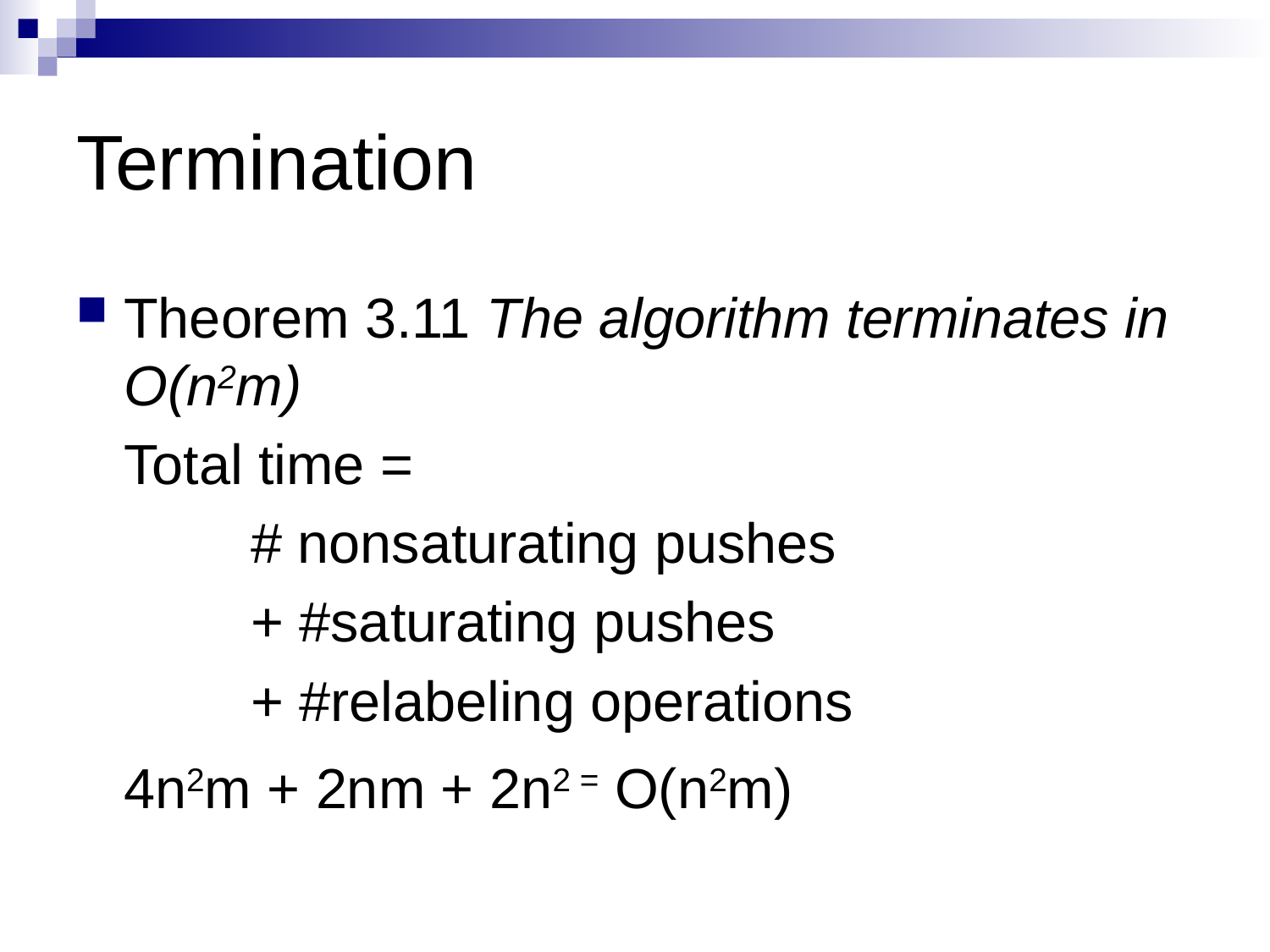

# Termination
Theorem 3.11 The algorithm terminates in O(n2m)
	Total time =
		# nonsaturating pushes
		+ #saturating pushes
		+ #relabeling operations
	4n2m + 2nm + 2n2 = O(n2m)